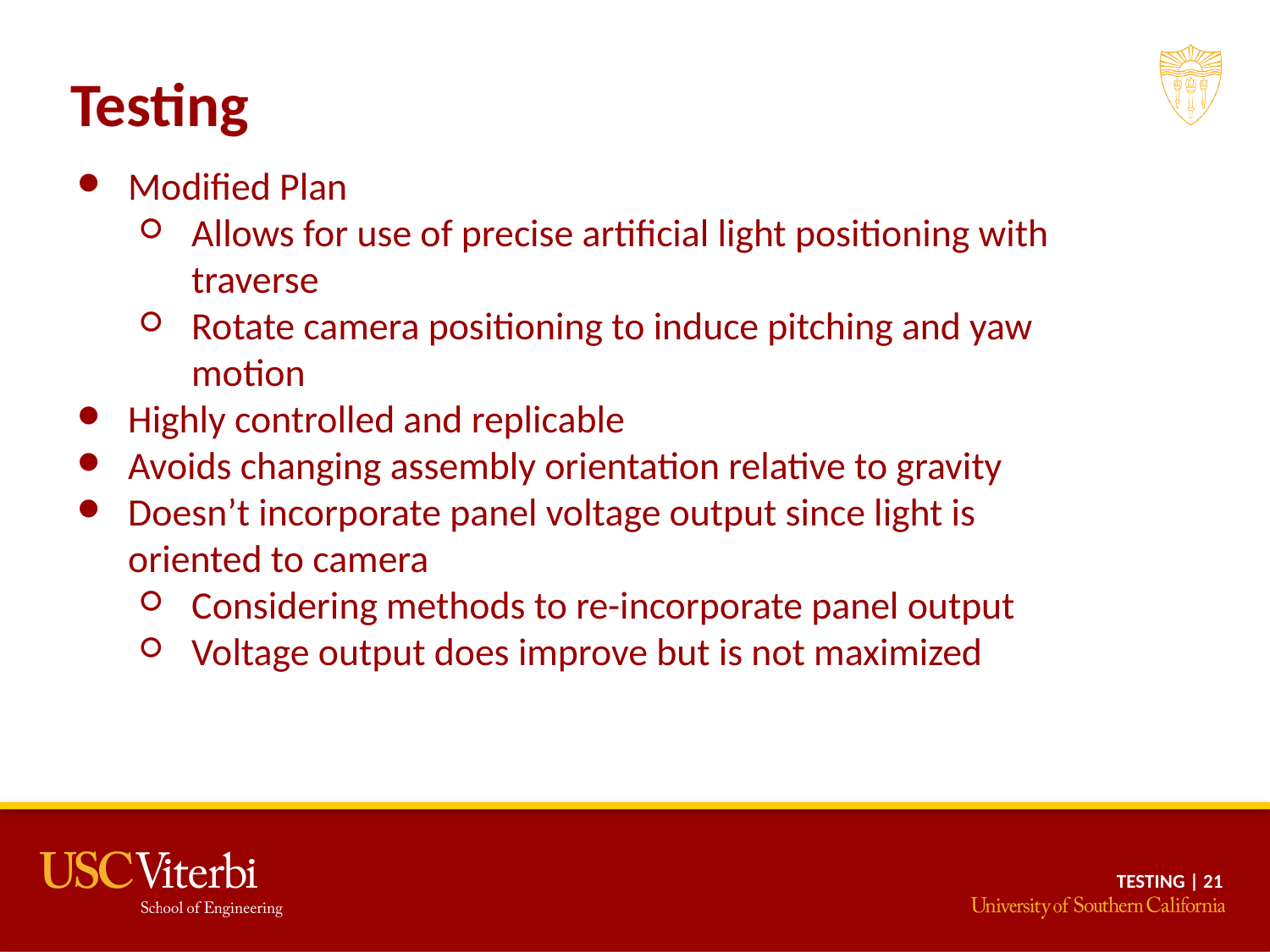

Testing
Modified Plan
Allows for use of precise artificial light positioning with traverse
Rotate camera positioning to induce pitching and yaw motion
Highly controlled and replicable
Avoids changing assembly orientation relative to gravity
Doesn’t incorporate panel voltage output since light is oriented to camera
Considering methods to re-incorporate panel output
Voltage output does improve but is not maximized

TESTING | 21
22